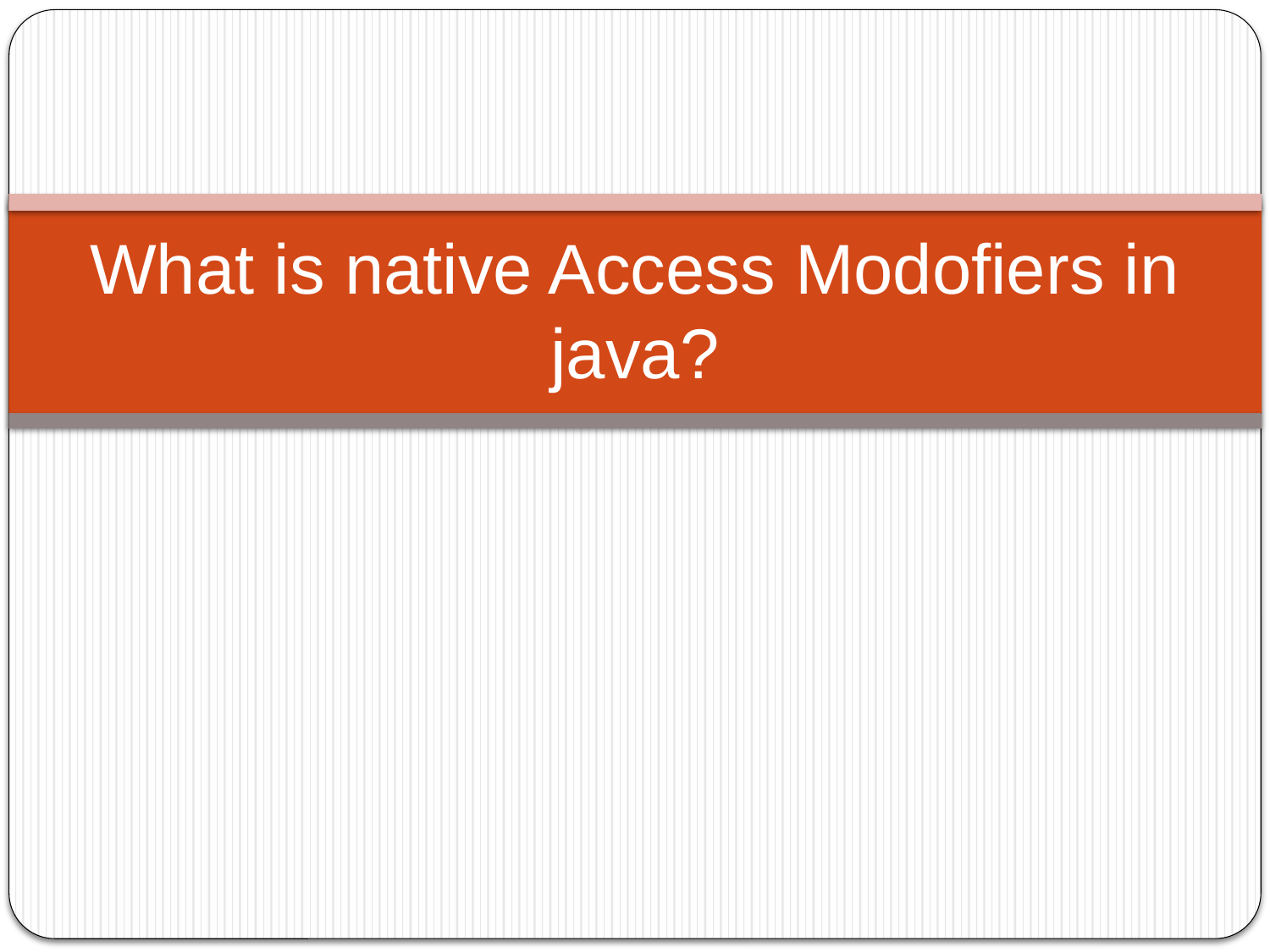

# What is native Access Modofiers in java?